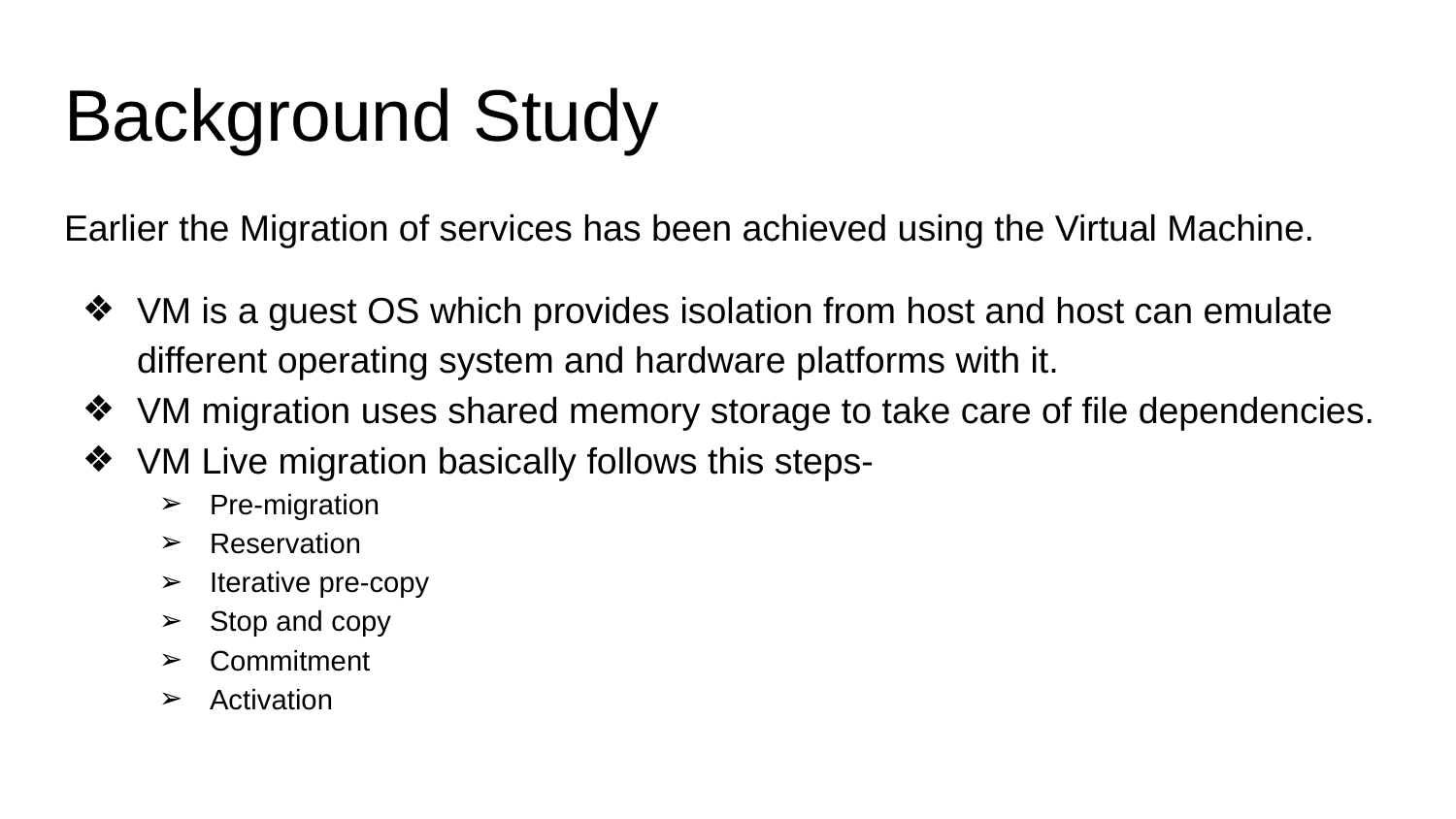

# Background Study
Earlier the Migration of services has been achieved using the Virtual Machine.
VM is a guest OS which provides isolation from host and host can emulate different operating system and hardware platforms with it.
VM migration uses shared memory storage to take care of file dependencies.
VM Live migration basically follows this steps-
Pre-migration
Reservation
Iterative pre-copy
Stop and copy
Commitment
Activation